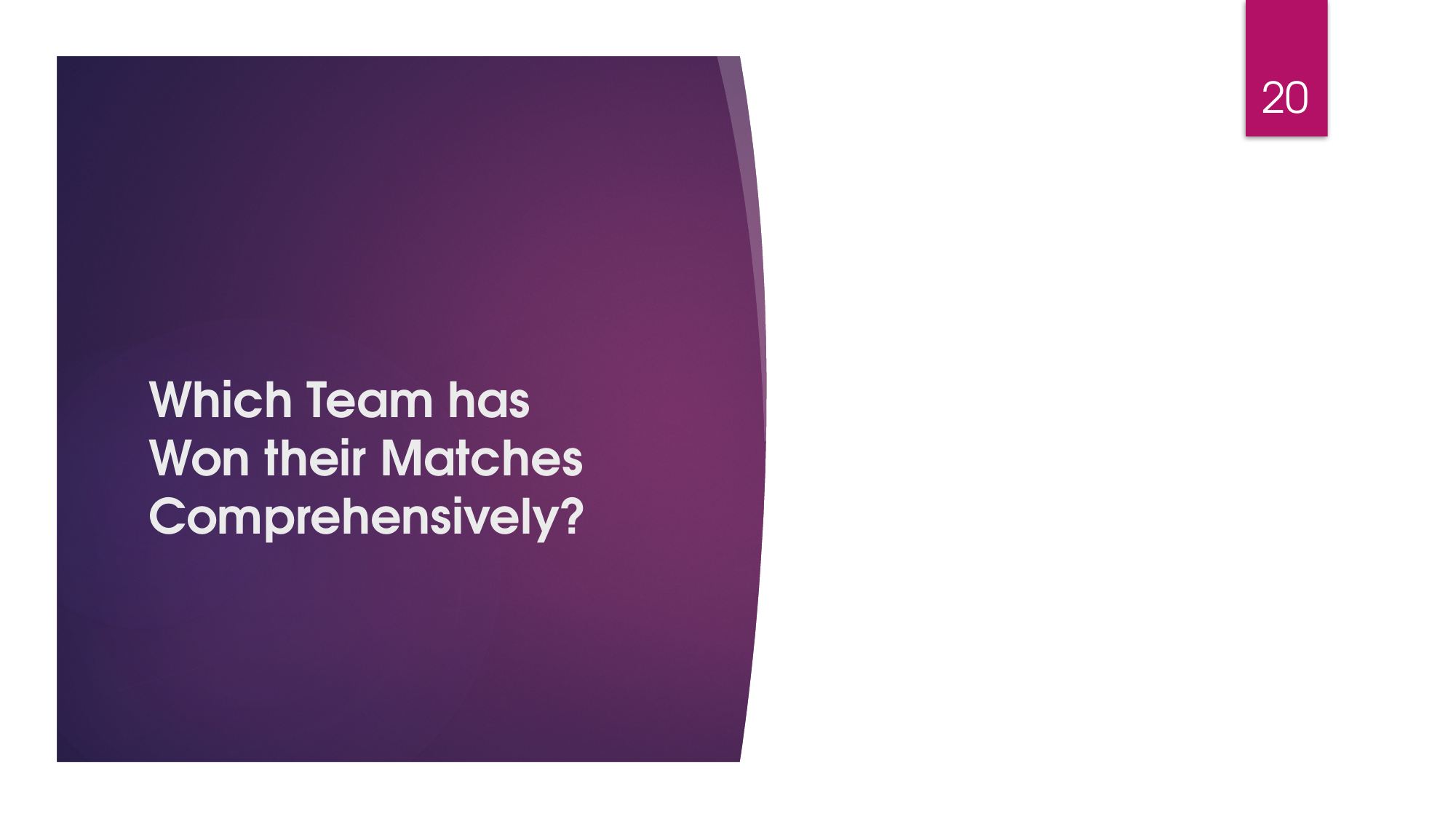

20

# Which Team has Won their Matches Comprehensively?